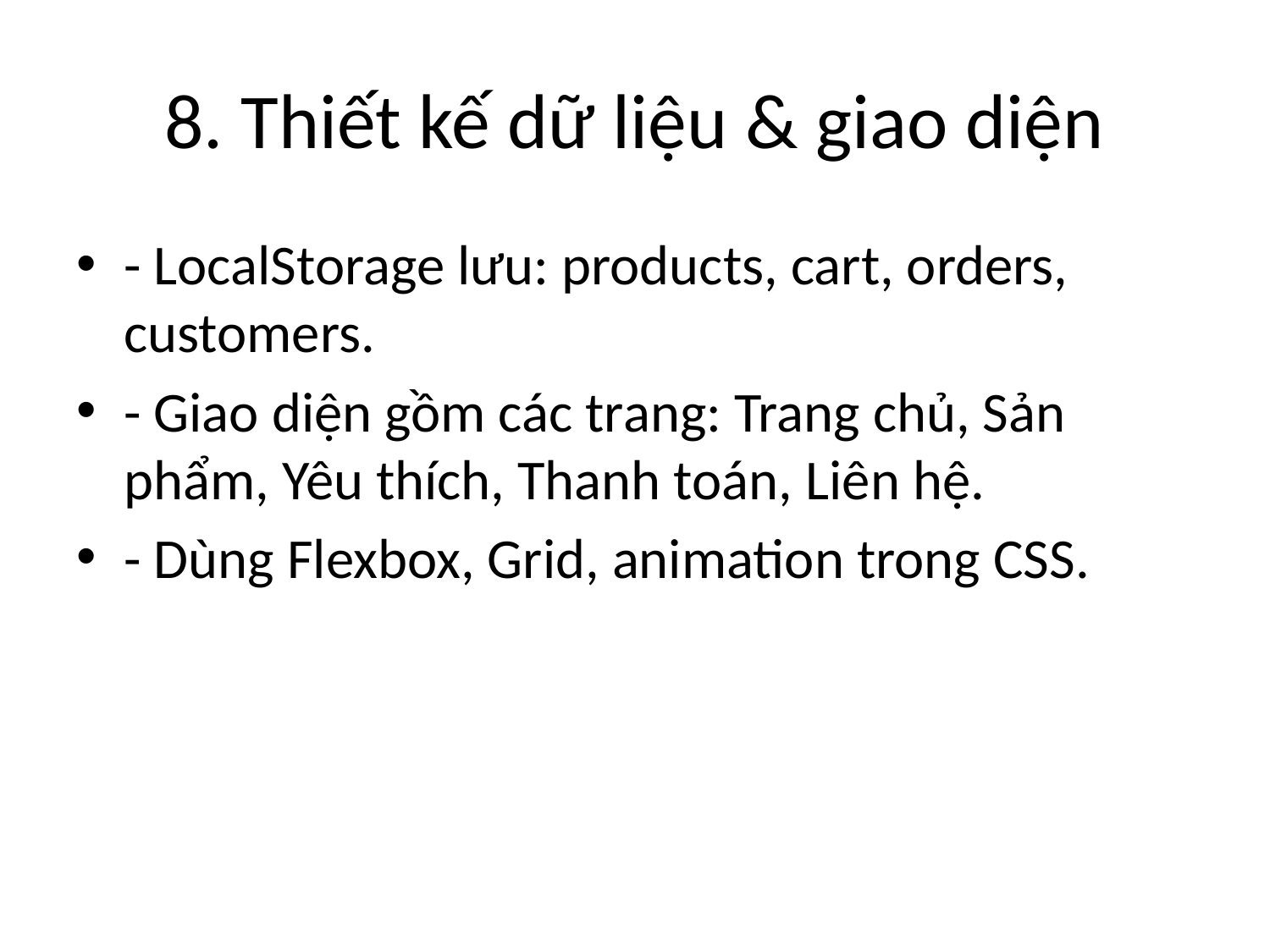

# 8. Thiết kế dữ liệu & giao diện
- LocalStorage lưu: products, cart, orders, customers.
- Giao diện gồm các trang: Trang chủ, Sản phẩm, Yêu thích, Thanh toán, Liên hệ.
- Dùng Flexbox, Grid, animation trong CSS.